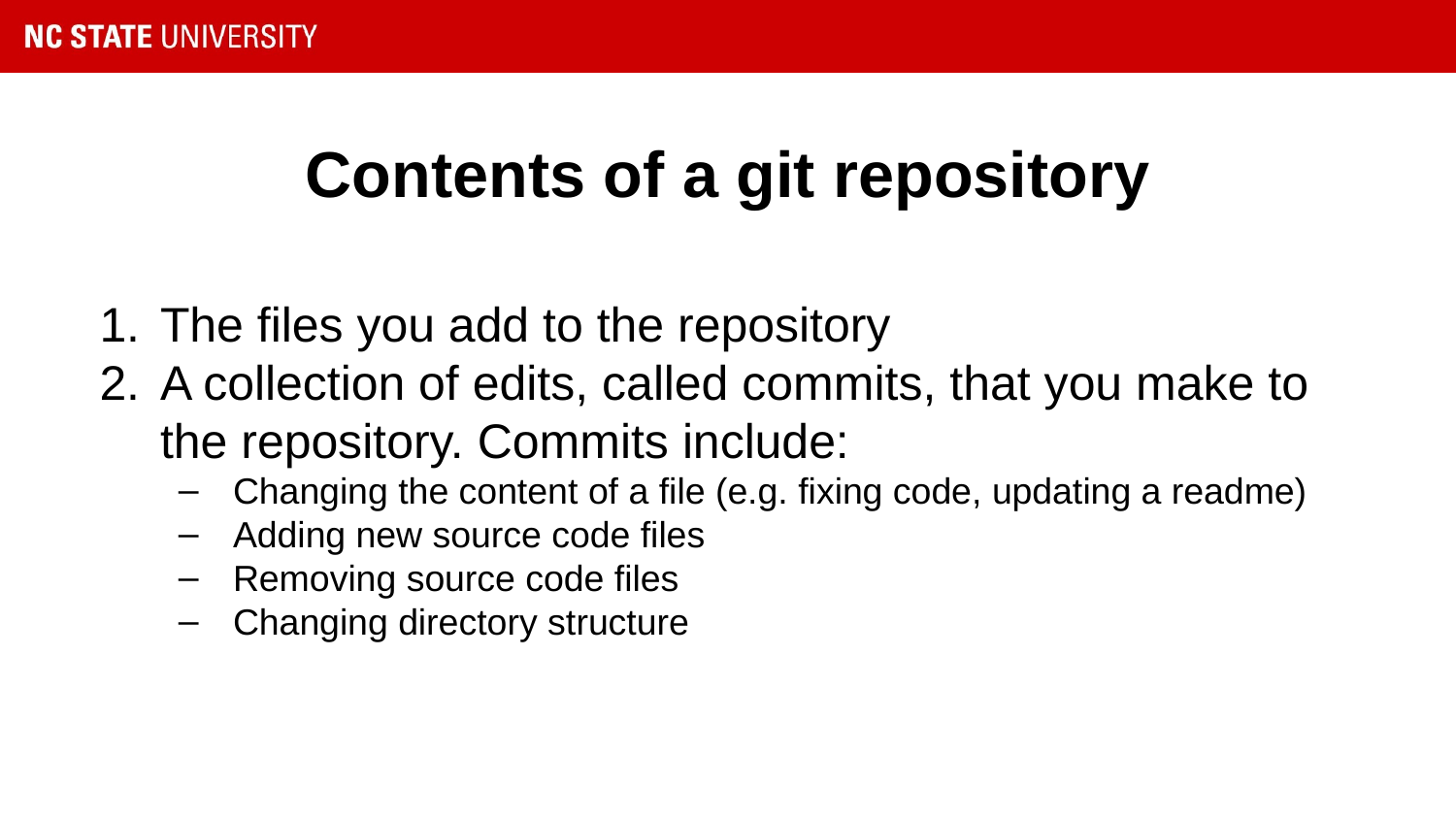

# Contents of a git repository
The files you add to the repository
A collection of edits, called commits, that you make to the repository. Commits include:
Changing the content of a file (e.g. fixing code, updating a readme)
Adding new source code files
Removing source code files
Changing directory structure